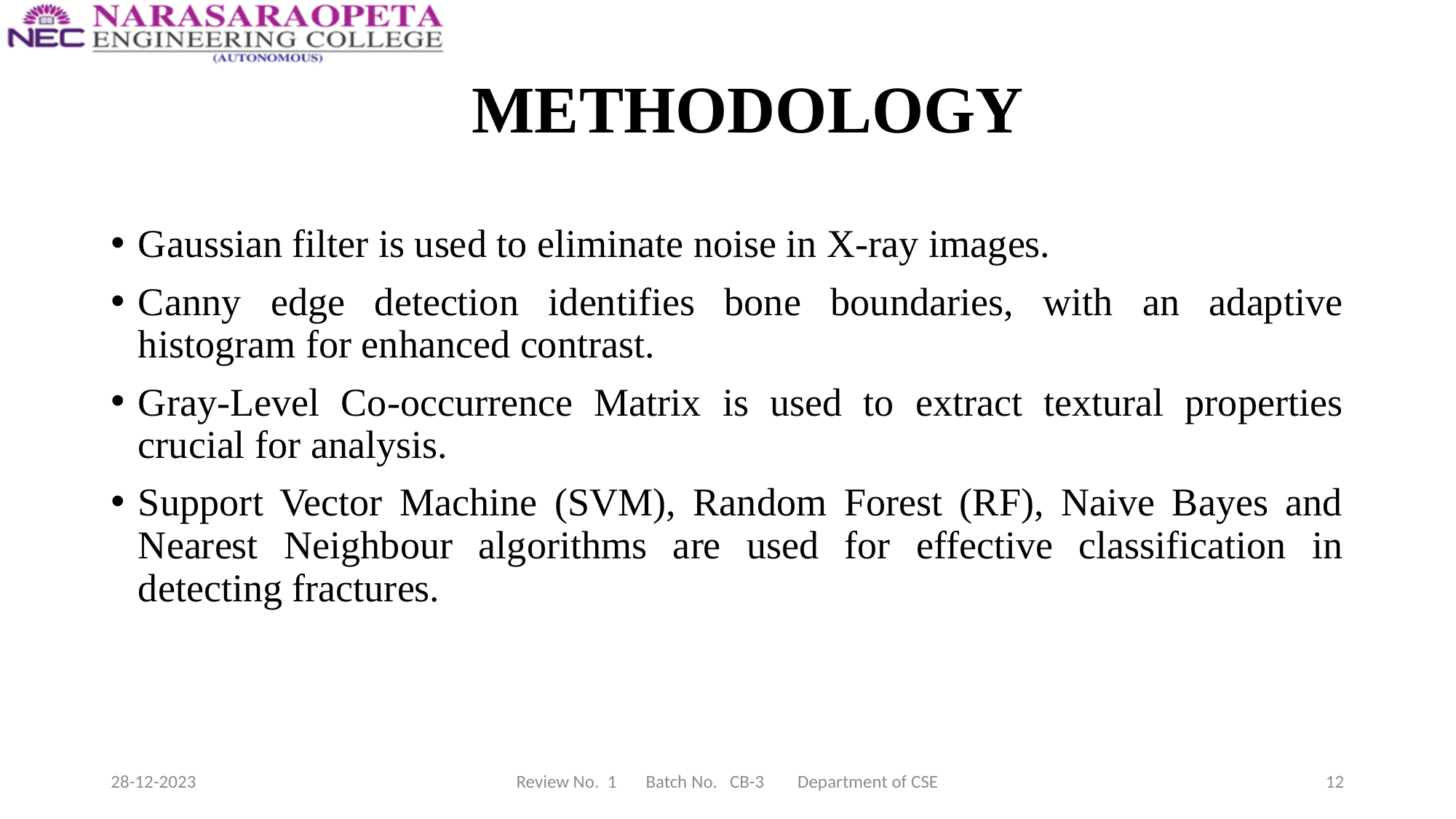

# METHODOLOGY
Gaussian filter is used to eliminate noise in X-ray images.
Canny edge detection identifies bone boundaries, with an adaptive histogram for enhanced contrast.
Gray-Level Co-occurrence Matrix is used to extract textural properties crucial for analysis.
Support Vector Machine (SVM), Random Forest (RF), Naive Bayes and Nearest Neighbour algorithms are used for effective classification in detecting fractures.
28-12-2023
Review No.  1       Batch No.   CB-3        Department of CSE
12